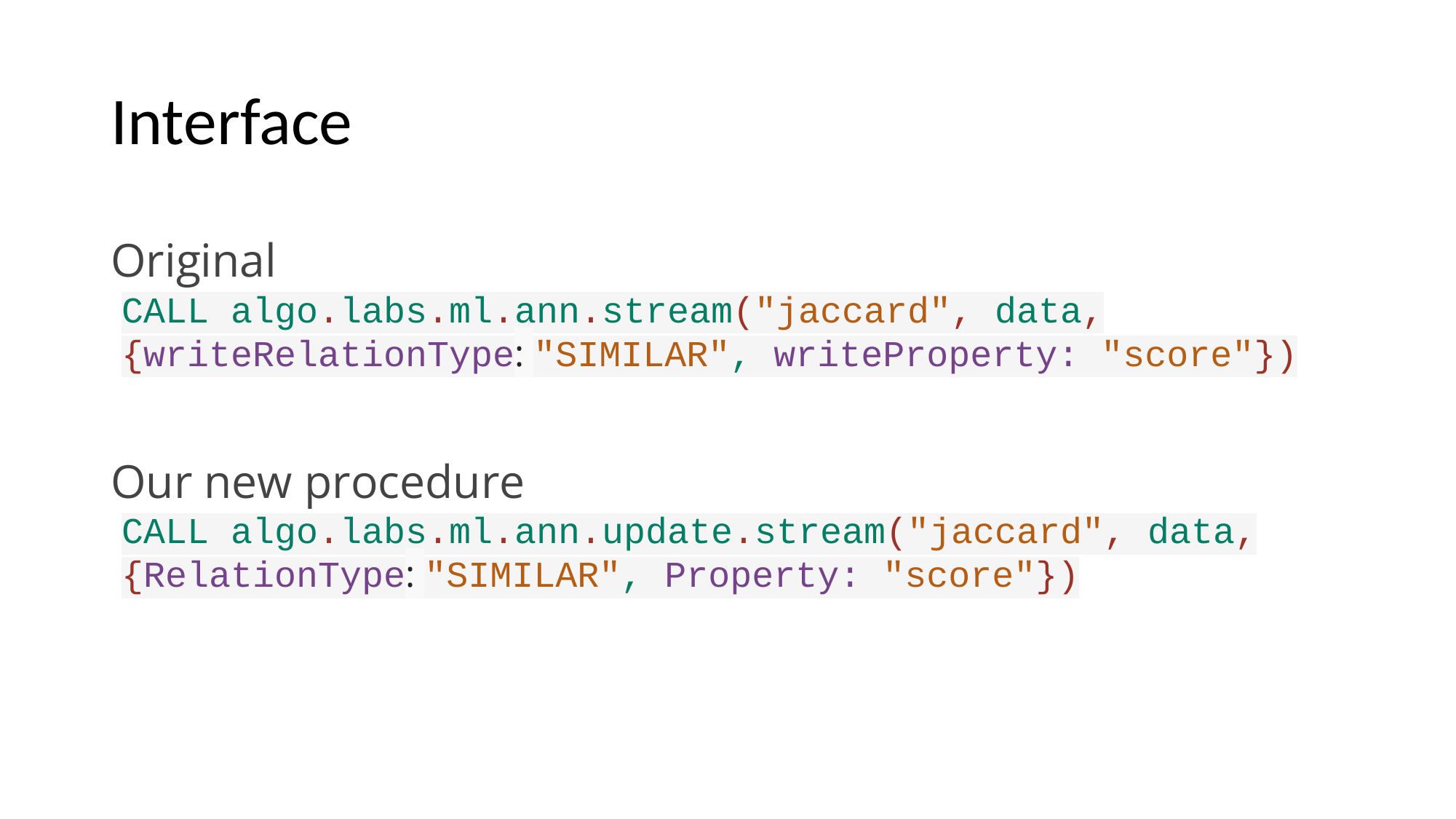

# Interface
Original
CALL algo.labs.ml.ann.stream("jaccard", data, {writeRelationType: "SIMILAR", writeProperty: "score"})

Our new procedure
CALL algo.labs.ml.ann.update.stream("jaccard", data, {RelationType: "SIMILAR", Property: "score"})